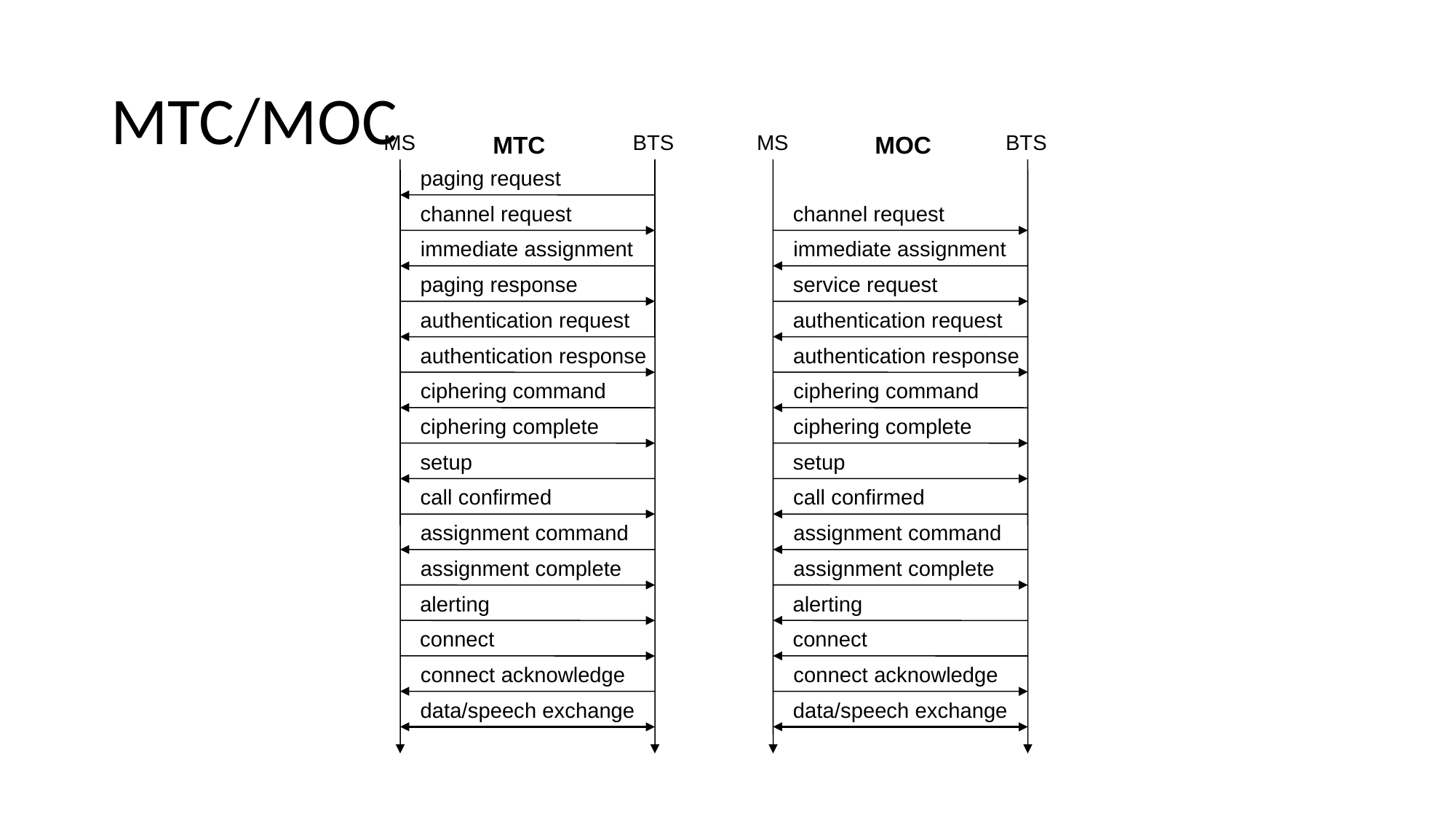

# MTC/MOC
MS
MTC
BTS
MS
MOC
BTS

paging request

channel request
channel request

immediate assignment

immediate assignment

paging response

service request

authentication request

authentication request

authentication response

authentication response

ciphering command

ciphering command

ciphering complete

ciphering complete

setup

setup

call confirmed

call confirmed

assignment command

assignment command

assignment complete
assignment complete

alerting

alerting

connect

connect

connect acknowledge

connect acknowledge

data/speech exchange

data/speech exchange